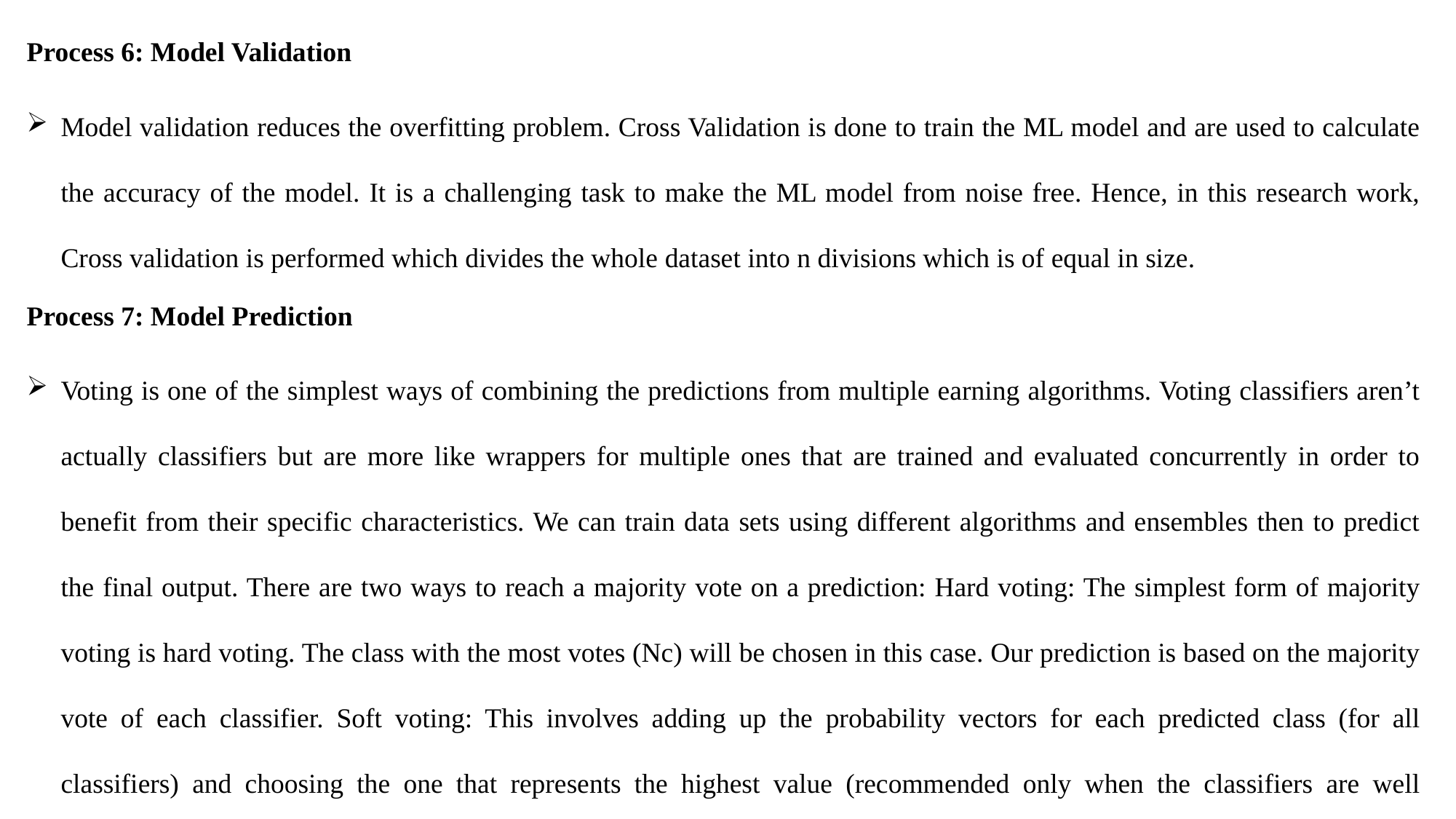

Process 6: Model Validation
Model validation reduces the overfitting problem. Cross Validation is done to train the ML model and are used to calculate the accuracy of the model. It is a challenging task to make the ML model from noise free. Hence, in this research work, Cross validation is performed which divides the whole dataset into n divisions which is of equal in size.
Process 7: Model Prediction
Voting is one of the simplest ways of combining the predictions from multiple earning algorithms. Voting classifiers aren’t actually classifiers but are more like wrappers for multiple ones that are trained and evaluated concurrently in order to benefit from their specific characteristics. We can train data sets using different algorithms and ensembles then to predict the final output. There are two ways to reach a majority vote on a prediction: Hard voting: The simplest form of majority voting is hard voting. The class with the most votes (Nc) will be chosen in this case. Our prediction is based on the majority vote of each classifier. Soft voting: This involves adding up the probability vectors for each predicted class (for all classifiers) and choosing the one that represents the highest value (recommended only when the classifiers are well calibrated).